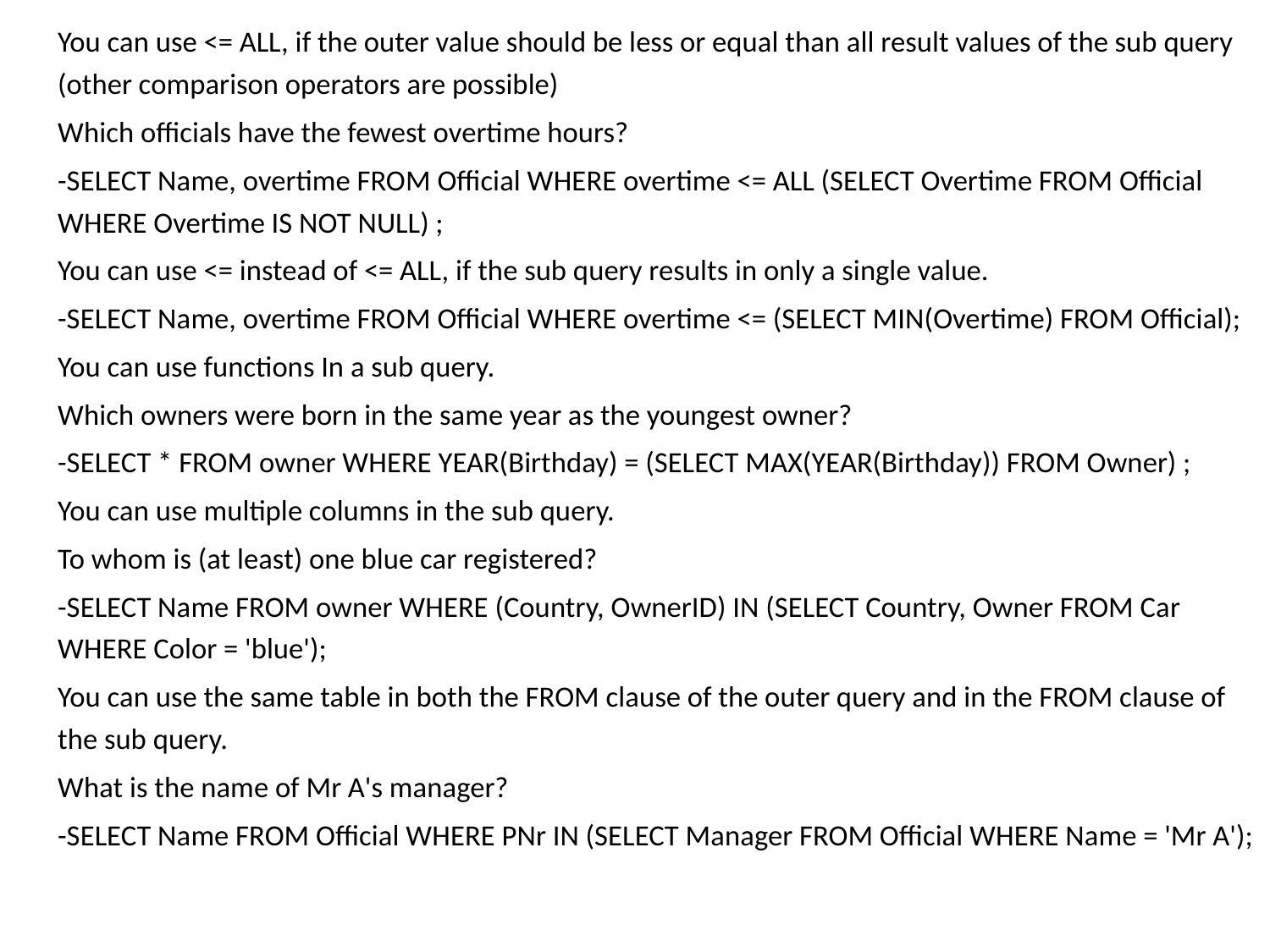

You can use <= ALL, if the outer value should be less or equal than all result values of the sub query (other comparison operators are possible)
	Which officials have the fewest overtime hours?
	-SELECT Name, overtime FROM Official WHERE overtime <= ALL (SELECT Overtime FROM Official WHERE Overtime IS NOT NULL) ;
	You can use <= instead of <= ALL, if the sub query results in only a single value.
	-SELECT Name, overtime FROM Official WHERE overtime <= (SELECT MIN(Overtime) FROM Official);
	You can use functions In a sub query.
	Which owners were born in the same year as the youngest owner?
	-SELECT * FROM owner WHERE YEAR(Birthday) = (SELECT MAX(YEAR(Birthday)) FROM Owner) ;
	You can use multiple columns in the sub query.
	To whom is (at least) one blue car registered?
	-SELECT Name FROM owner WHERE (Country, OwnerID) IN (SELECT Country, Owner FROM Car WHERE Color = 'blue');
	You can use the same table in both the FROM clause of the outer query and in the FROM clause of the sub query.
	What is the name of Mr A's manager?
	-SELECT Name FROM Official WHERE PNr IN (SELECT Manager FROM Official WHERE Name = 'Mr A');